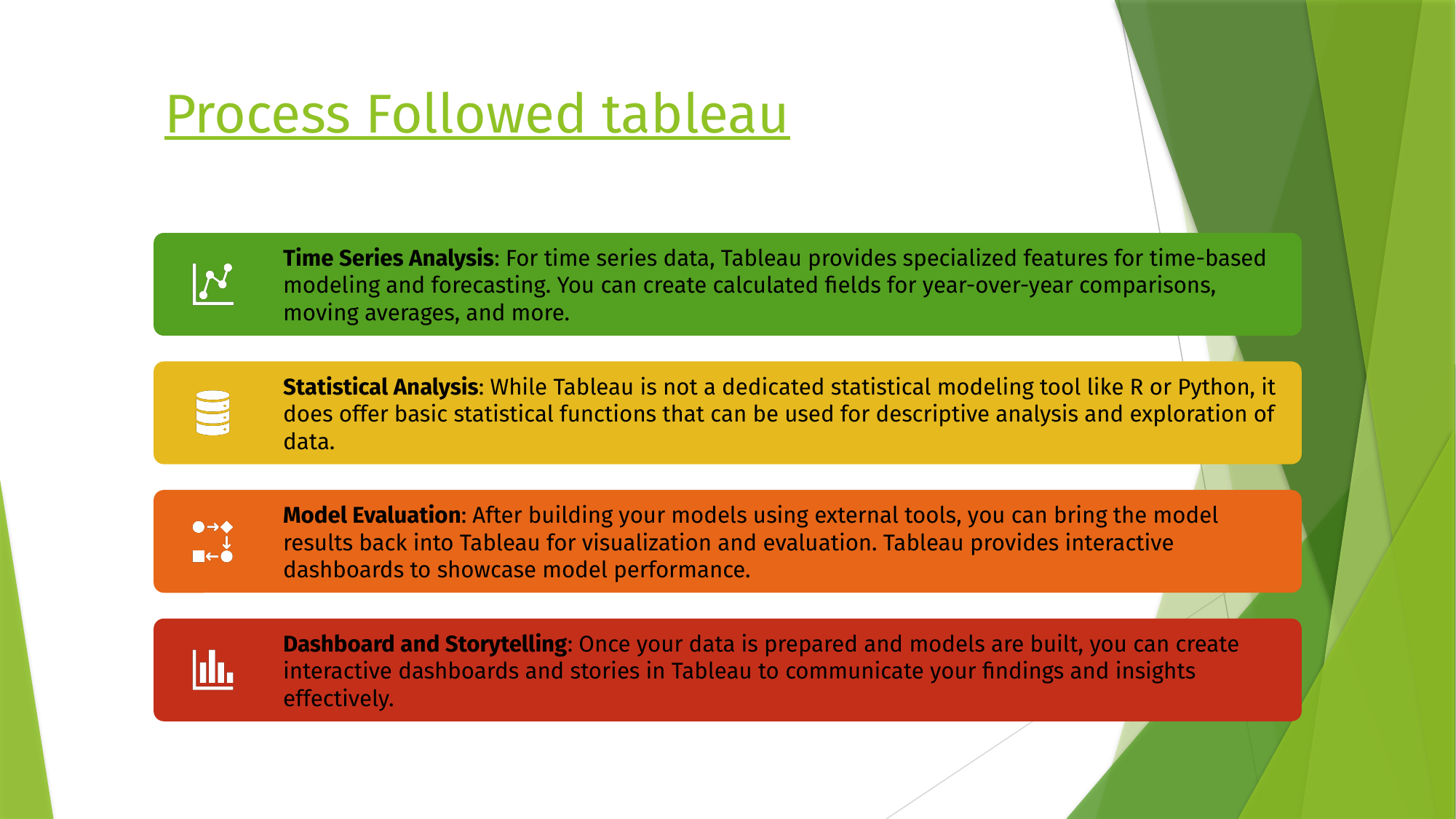

# Process Followed tableau
Time Series Analysis: For time series data, Tableau provides specialized features for time-based modeling and forecasting. You can create calculated fields for year-over-year comparisons, moving averages, and more.
Statistical Analysis: While Tableau is not a dedicated statistical modeling tool like R or Python, it does offer basic statistical functions that can be used for descriptive analysis and exploration of data.
Model Evaluation: After building your models using external tools, you can bring the model results back into Tableau for visualization and evaluation. Tableau provides interactive dashboards to showcase model performance.
Dashboard and Storytelling: Once your data is prepared and models are built, you can create interactive dashboards and stories in Tableau to communicate your findings and insights effectively.